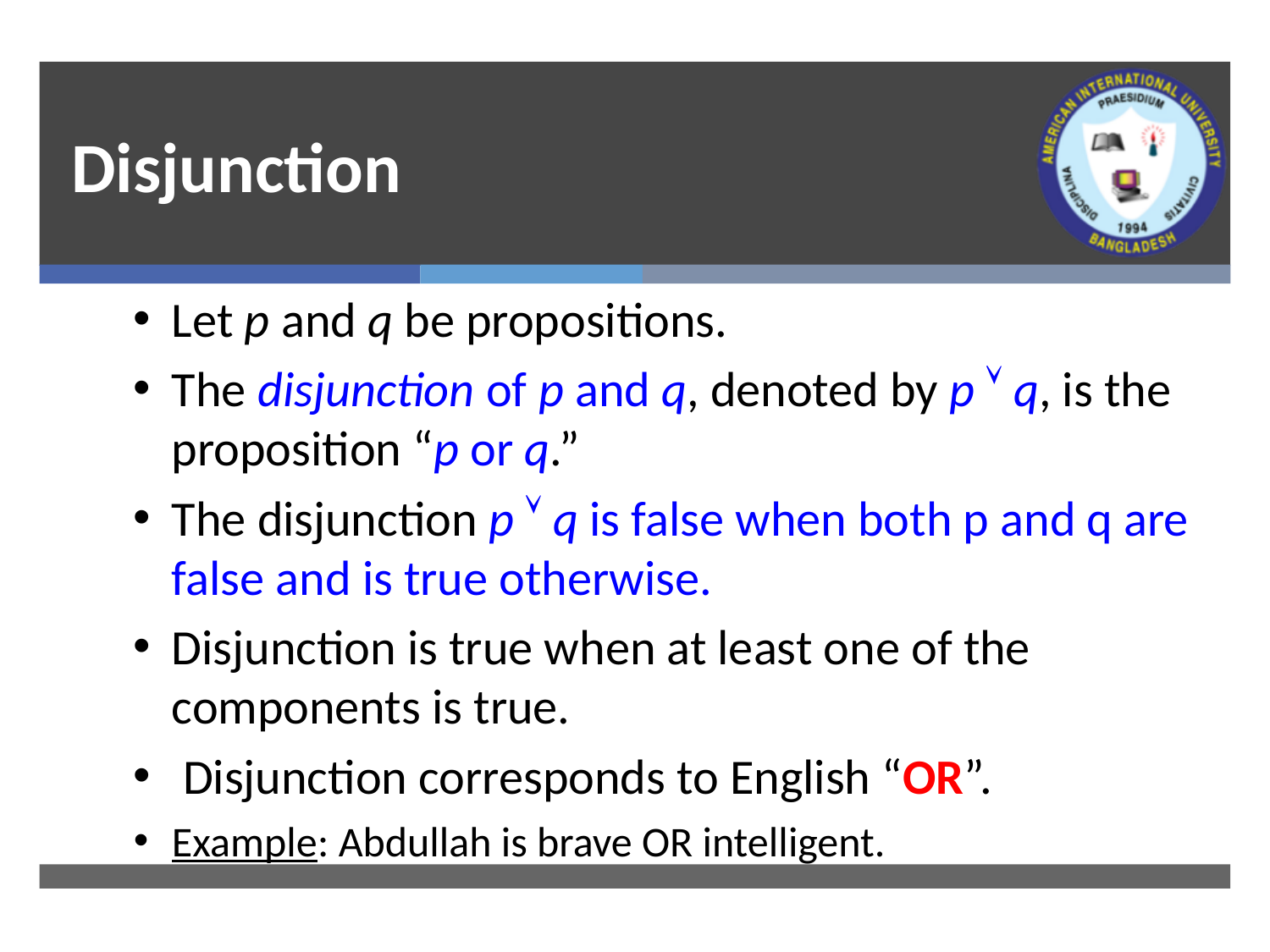

# Disjunction
Let p and q be propositions.
The disjunction of p and q, denoted by p ∨ q, is the proposition “p or q.”
The disjunction p ∨ q is false when both p and q are false and is true otherwise.
Disjunction is true when at least one of the components is true.
 Disjunction corresponds to English “OR”.
Example: Abdullah is brave OR intelligent.